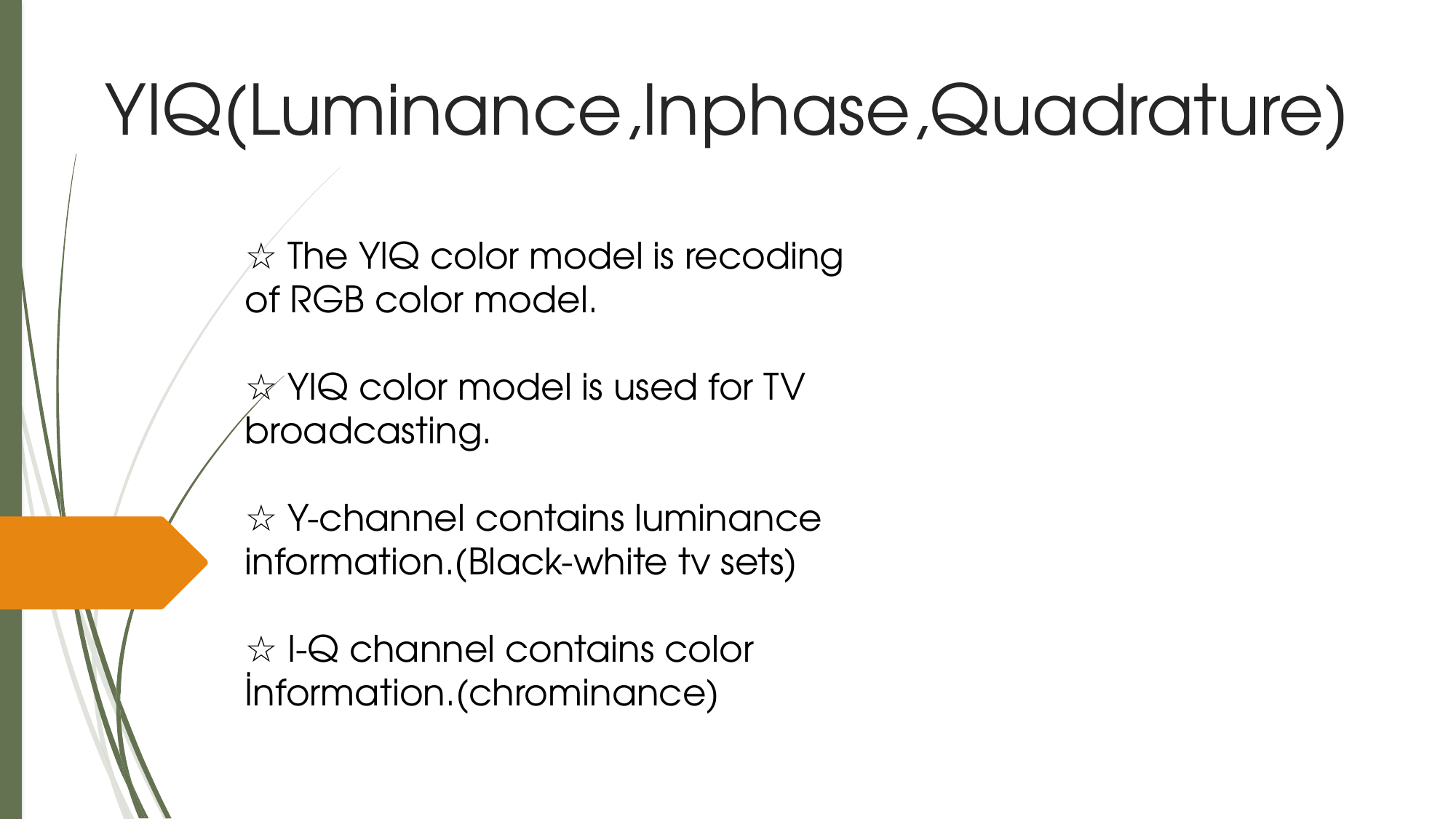

# YIQ(Luminance,Inphase,Quadrature)
☆ The YIQ color model is recoding of RGB color model.

☆ YIQ color model is used for TV broadcasting.

☆ Y-channel contains luminance information.(Black-white tv sets)

☆ I-Q channel contains color
İnformation.(chrominance)